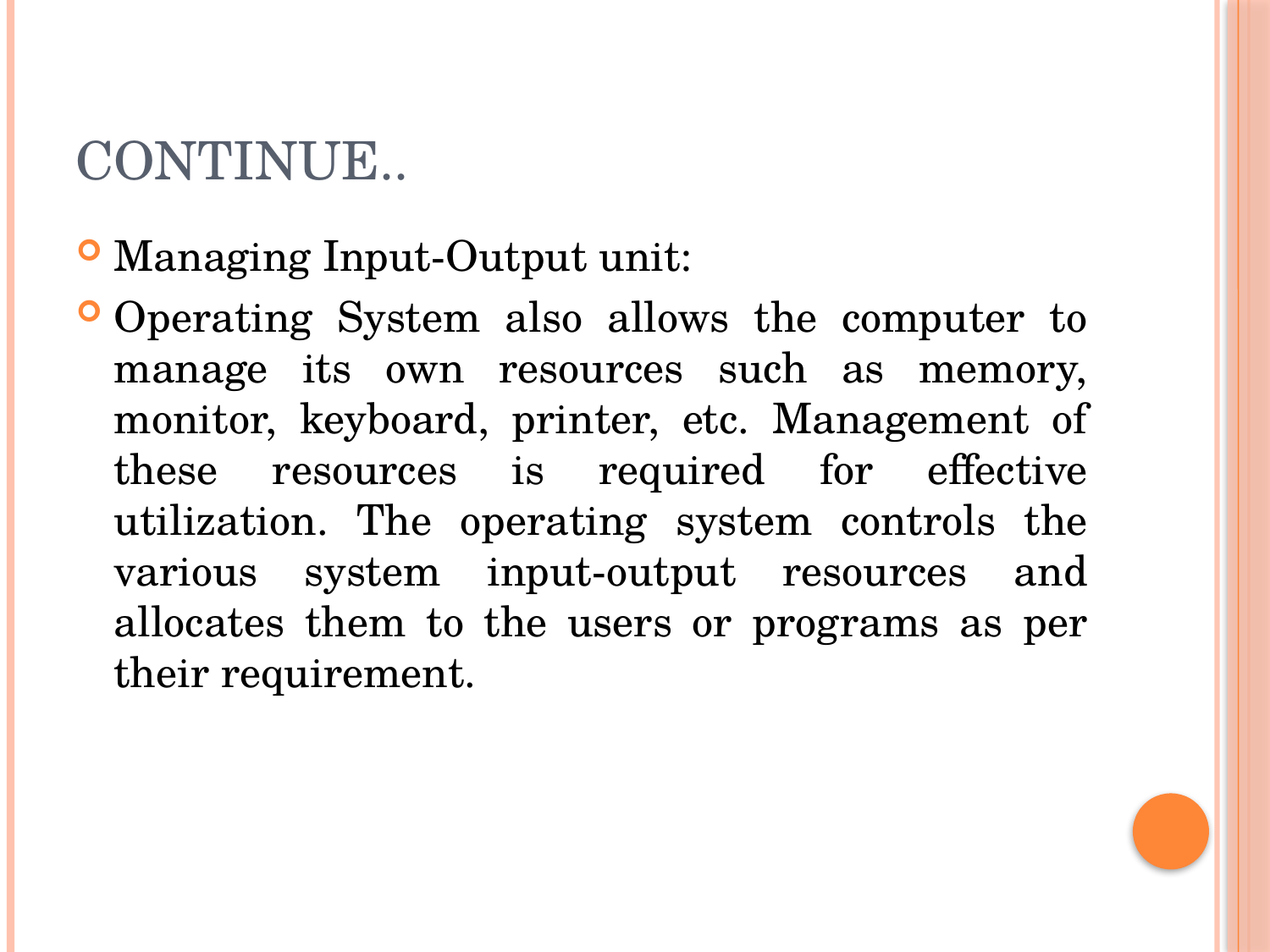

# Continue..
Managing Input-Output unit:
Operating System also allows the computer to manage its own resources such as memory, monitor, keyboard, printer, etc. Management of these resources is required for effective utilization. The operating system controls the various system input-output resources and allocates them to the users or programs as per their requirement.